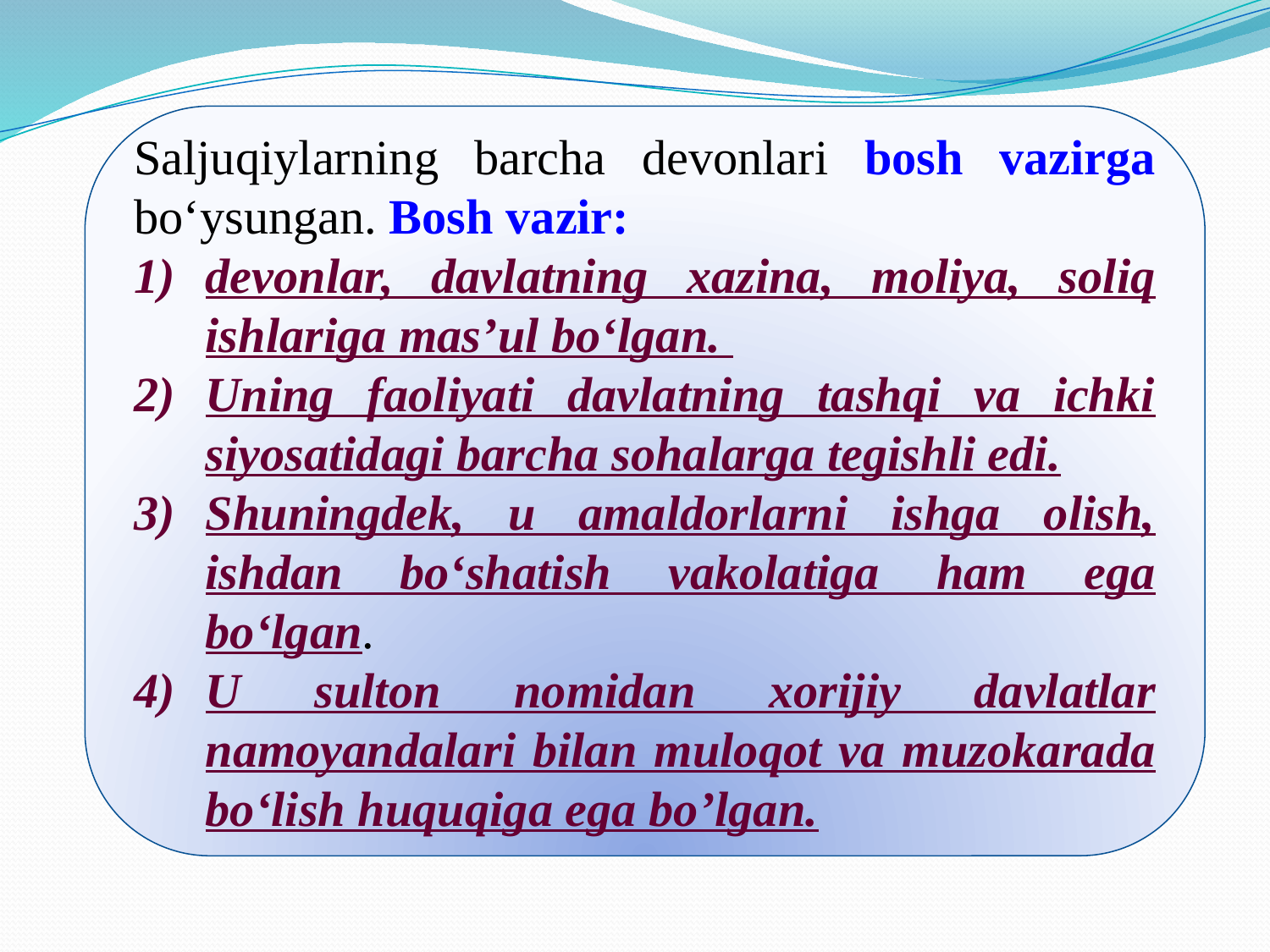

Saljuqiylarning barcha devonlari bosh vazirga bo‘ysungan. Bosh vazir:
devonlar, davlatning хazina, moliya, soliq ishlariga mas’ul bo‘lgan.
Uning faoliyati davlatning tashqi va ichki siyosatidagi barcha sohalarga tegishli edi.
Shuningdek, u amaldorlarni ishga olish, ishdan bo‘shatish vakolatiga ham ega bo‘lgan.
U sulton nomidan хorijiy davlatlar namoyandalari bilan muloqot va muzokarada bo‘lish huquqiga ega bo’lgan.